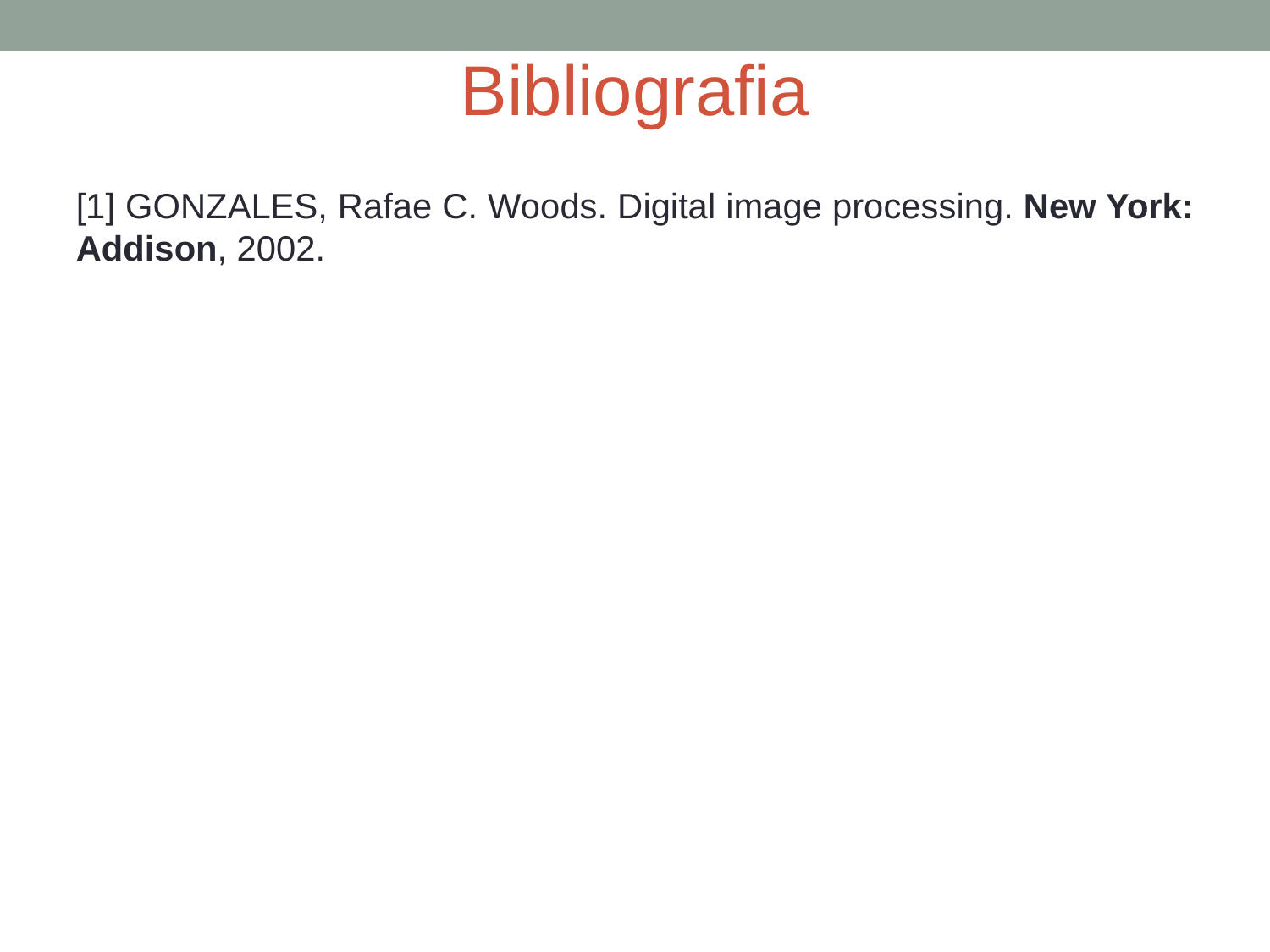

Bibliografia
[1] GONZALES, Rafae C. Woods. Digital image processing. New York: Addison, 2002.